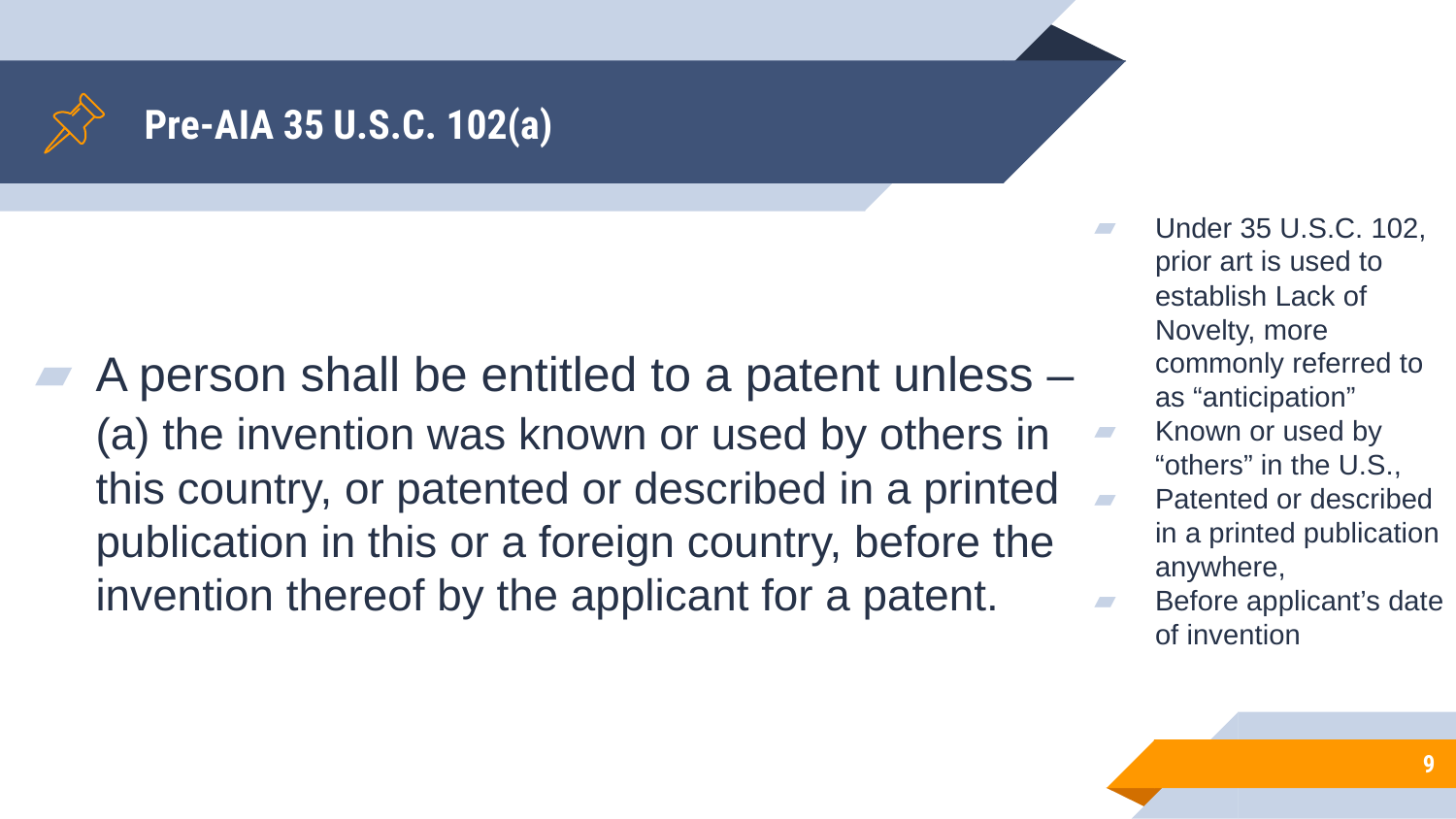

# Pre-AIA 35 U.S.C. 102(a)

Under 35 U.S.C. 102, prior art is used to establish Lack of Novelty, more commonly referred to as “anticipation”
Known or used by “others” in the U.S.,
Patented or described in a printed publication anywhere,
Before applicant’s date of invention

A person shall be entitled to a patent unless –
	(a) the invention was known or used by others in this country, or patented or described in a printed publication in this or a foreign country, before the invention thereof by the applicant for a patent.

9